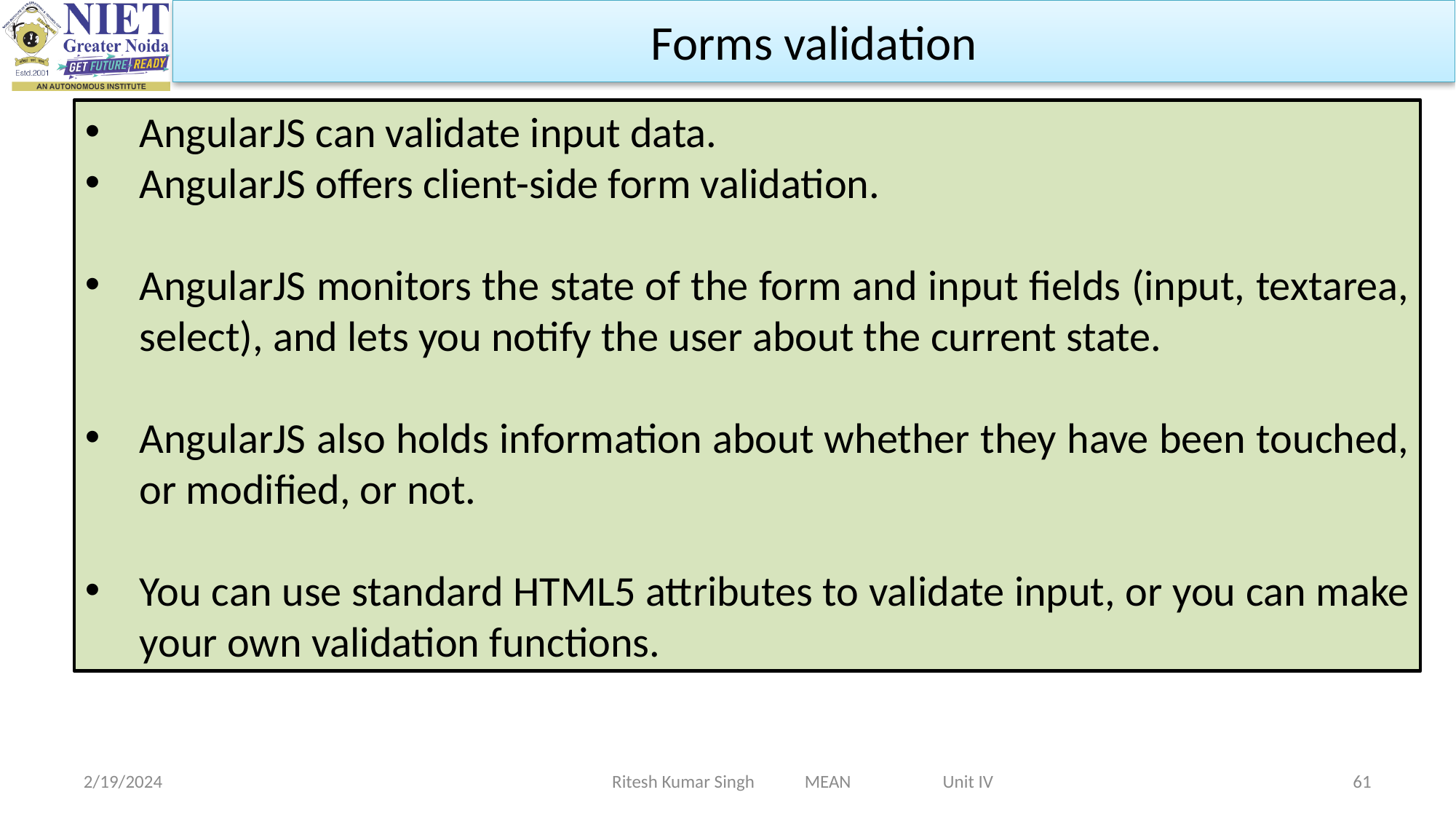

Forms validation
AngularJS can validate input data.
AngularJS offers client-side form validation.

AngularJS monitors the state of the form and input fields (input, textarea, select), and lets you notify the user about the current state.

AngularJS also holds information about whether they have been touched, or modified, or not.

You can use standard HTML5 attributes to validate input, or you can make your own validation functions.

Ritesh Kumar Singh            MEAN                      Unit IV
2/19/2024
61